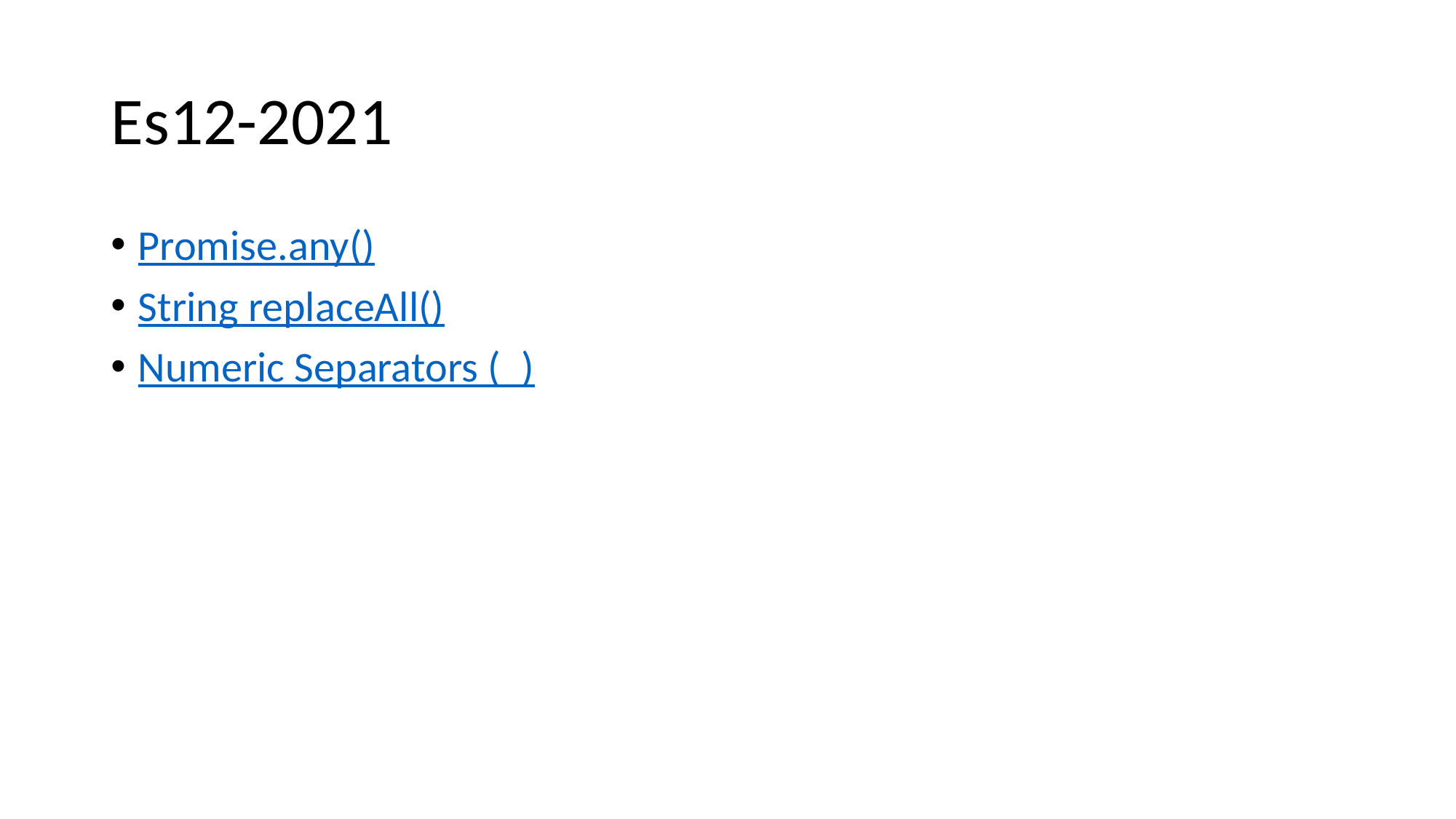

# Es12-2021
Promise.any()
String replaceAll()
Numeric Separators (_)